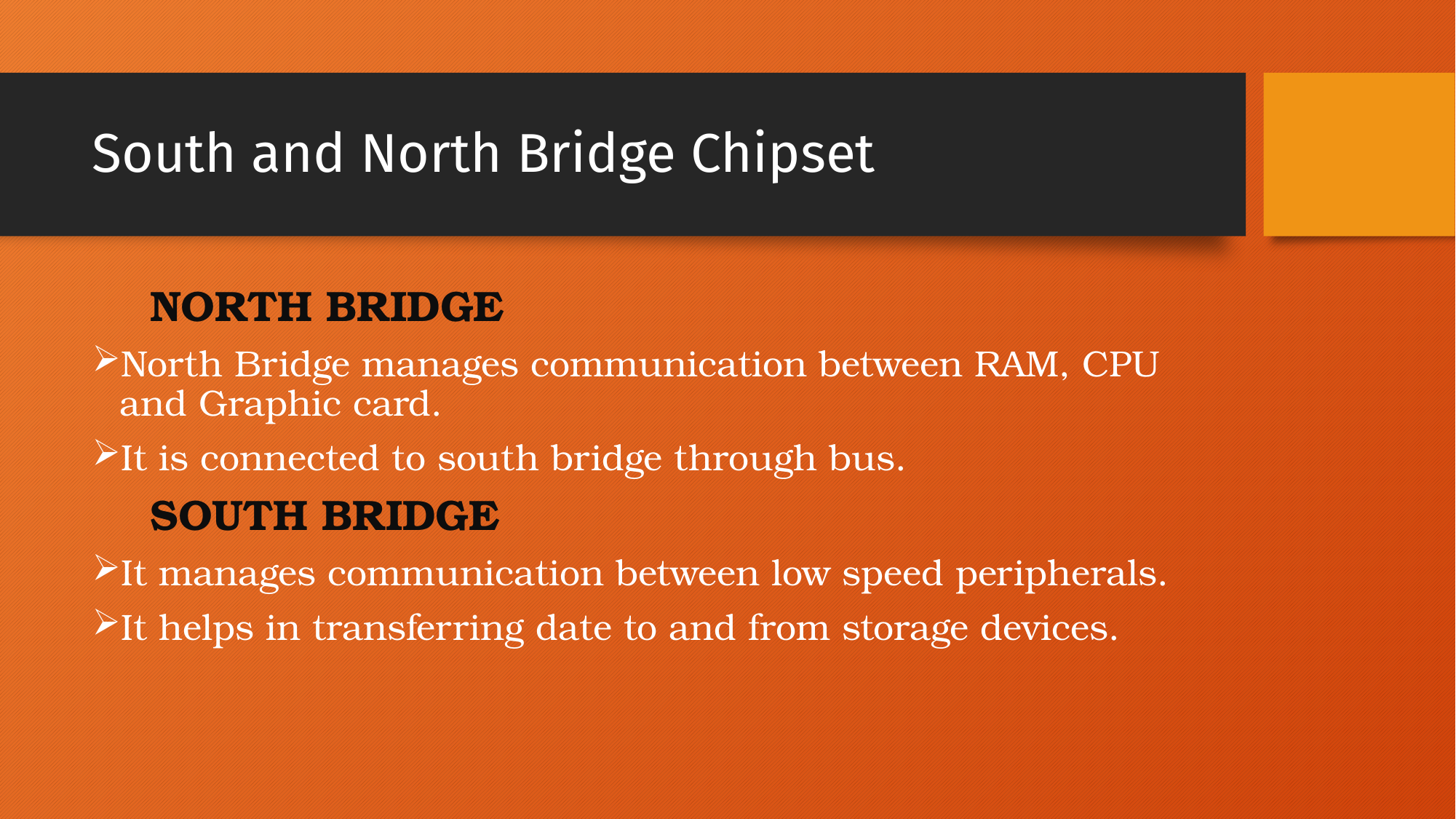

# South and North Bridge Chipset
     NORTH BRIDGE
North Bridge manages communication between RAM, CPU and Graphic card.
It is connected to south bridge through bus.
     SOUTH BRIDGE
It manages communication between low speed peripherals.
It helps in transferring date to and from storage devices.